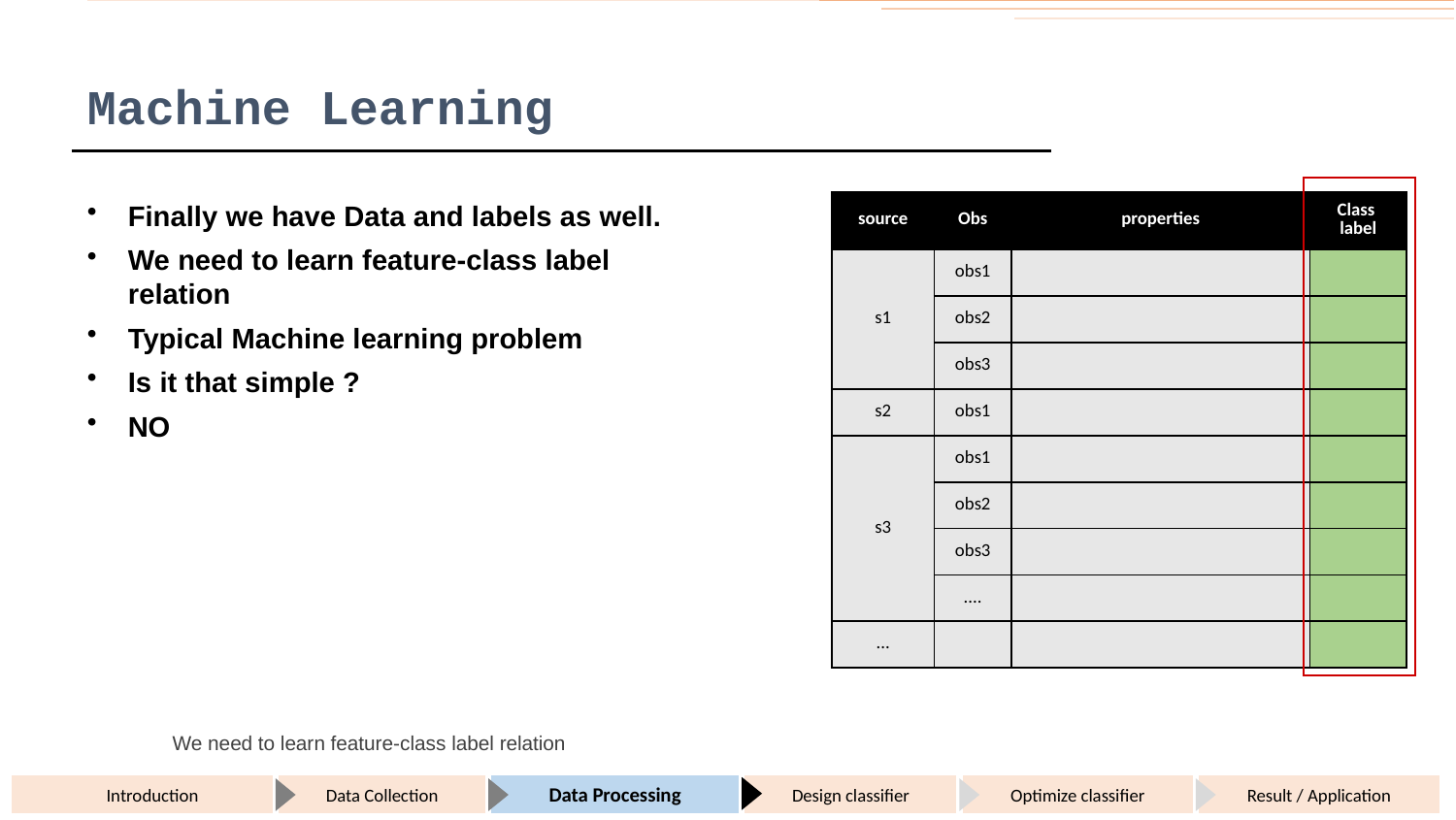

# Machine Learning

Finally we have Data and labels as well.
We need to learn feature-class label relation
Typical Machine learning problem
Is it that simple ?
NO
| source | Obs | properties | Class label |
| --- | --- | --- | --- |
| s1 | obs1 |  |  |
|  | obs2 |  |  |
|  | obs3 |  |  |
| s2 | obs1 |  |  |
| s3 | obs1 |  |  |
|  | obs2 |  |  |
|  | obs3 |  |  |
|  | .... |  |  |
| ... |  |  |  |
We need to learn feature-class label relation
Introduction
Data Collection
Data Processing
Design classifier
Optimize classifier
Result / Application